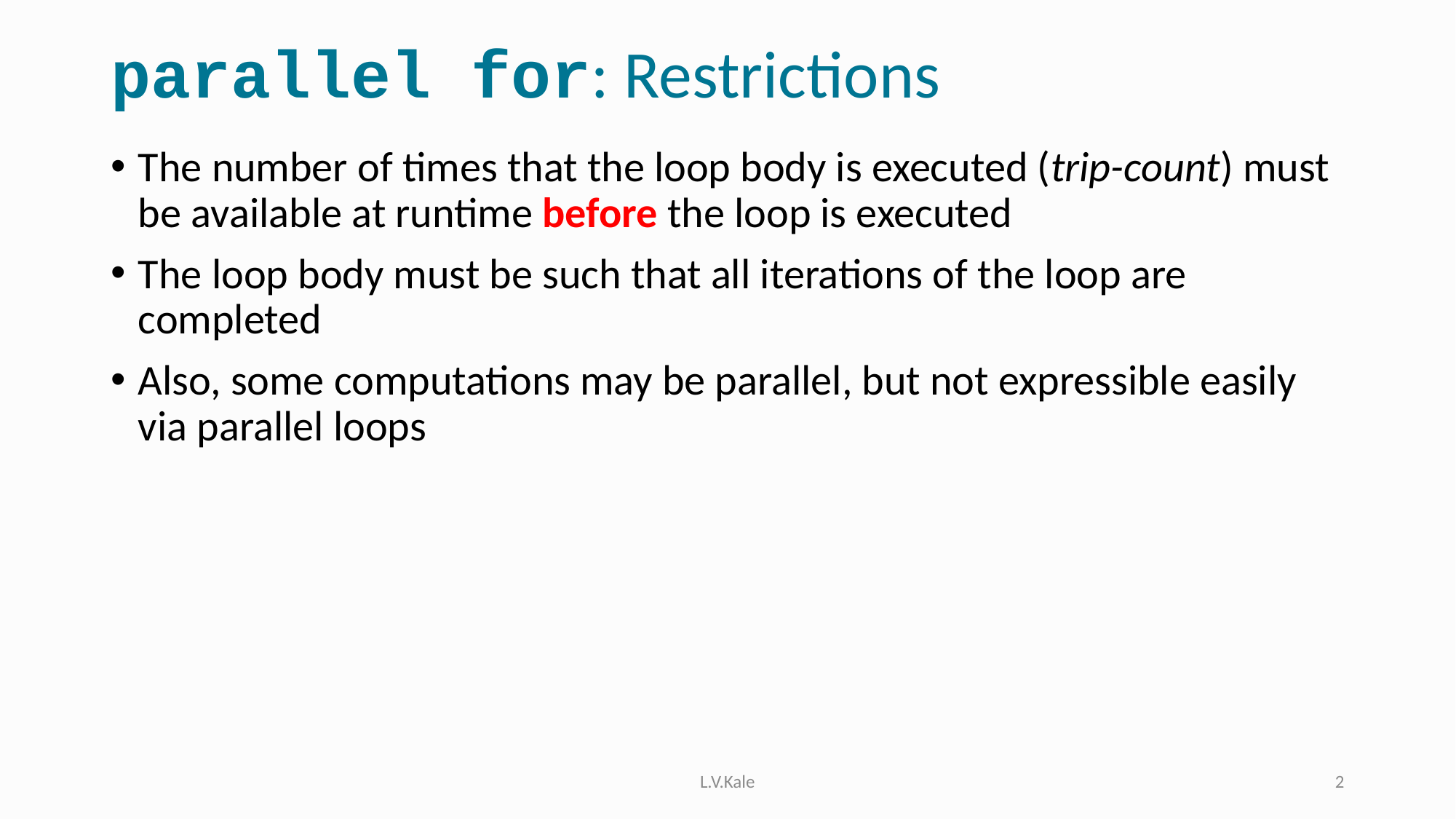

# parallel for: Restrictions
The number of times that the loop body is executed (trip-count) must be available at runtime before the loop is executed
The loop body must be such that all iterations of the loop are completed
Also, some computations may be parallel, but not expressible easily via parallel loops
L.V.Kale
2